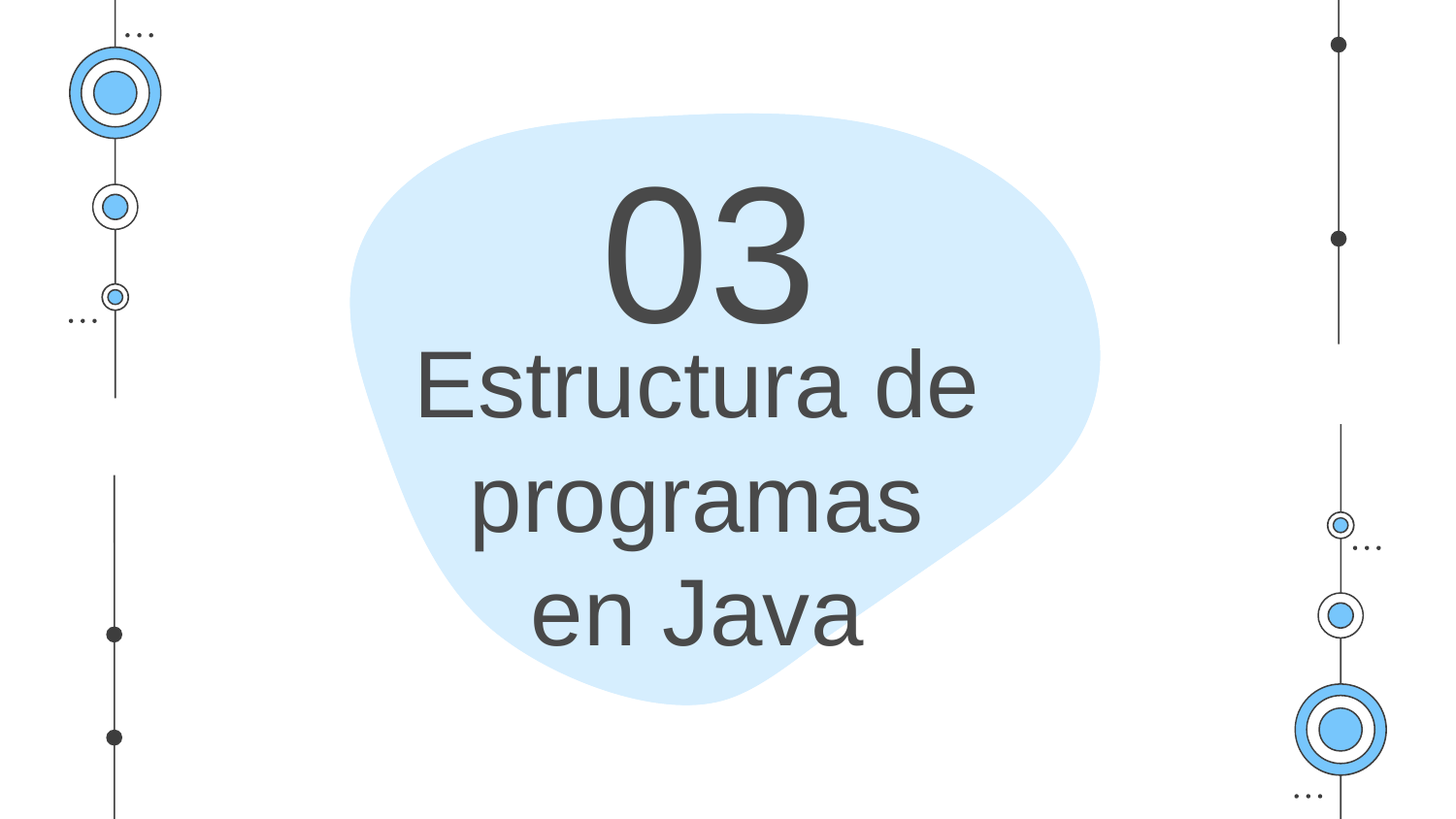

03
# Estructura de programas en Java